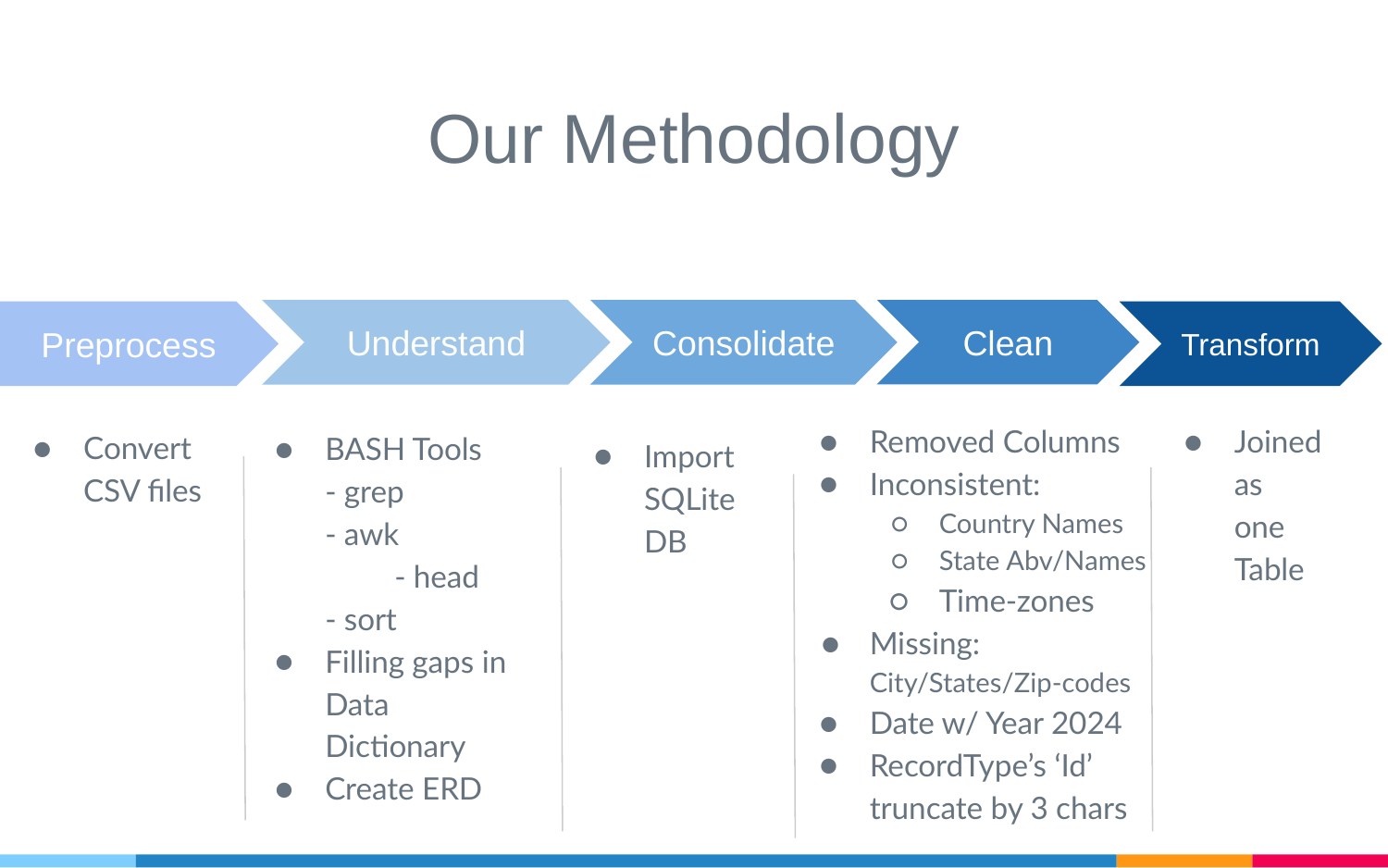

# Our Methodology
Clean
Consolidate
Understand
BASH Tools
- grep
- awk
	- head
- sort
Filling gaps in
Data
Dictionary
Create ERD

Preprocess
Convert
CSV files

Transform
Removed Columns
Inconsistent:
Country Names
State Abv/Names
Time-zones
Missing:
City/States/Zip-codes
Date w/ Year 2024
RecordType’s ‘Id’
truncate by 3 chars
Joined
as
one
Table
Import
SQLite
DB